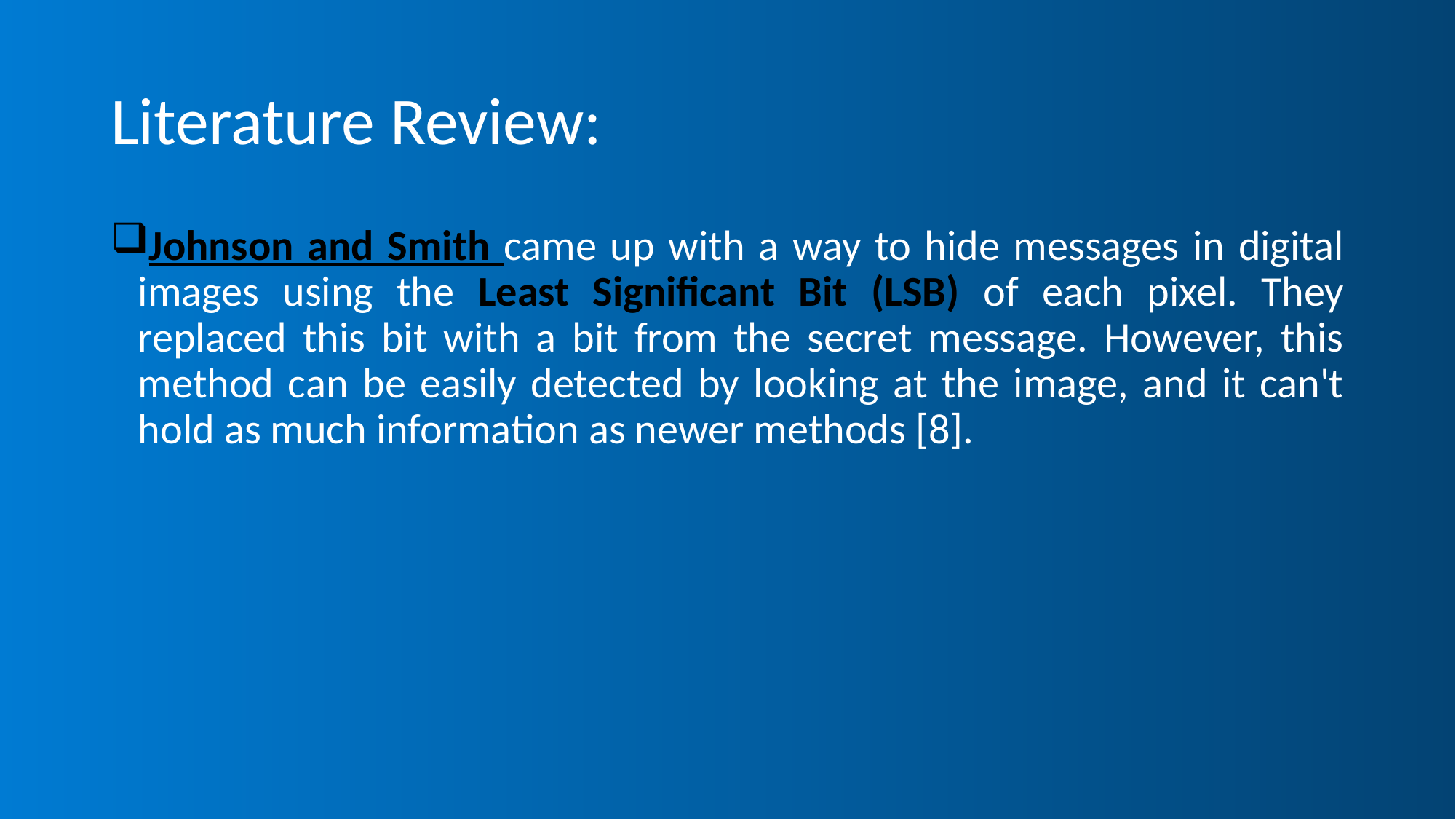

# Literature Review:
Johnson and Smith came up with a way to hide messages in digital images using the Least Significant Bit (LSB) of each pixel. They replaced this bit with a bit from the secret message. However, this method can be easily detected by looking at the image, and it can't hold as much information as newer methods [8].